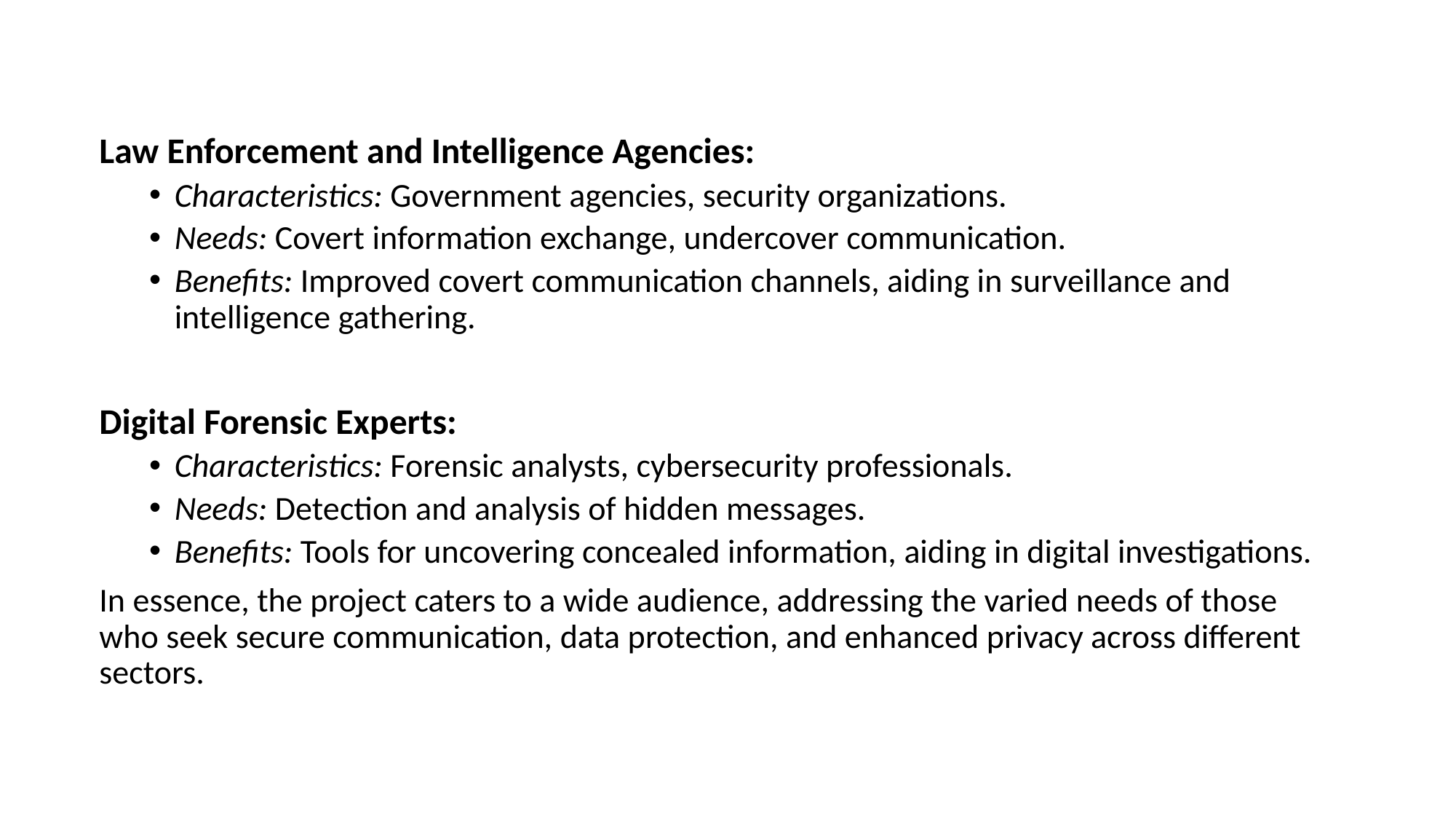

Law Enforcement and Intelligence Agencies:
Characteristics: Government agencies, security organizations.
Needs: Covert information exchange, undercover communication.
Benefits: Improved covert communication channels, aiding in surveillance and intelligence gathering.

Digital Forensic Experts:
Characteristics: Forensic analysts, cybersecurity professionals.
Needs: Detection and analysis of hidden messages.
Benefits: Tools for uncovering concealed information, aiding in digital investigations.
In essence, the project caters to a wide audience, addressing the varied needs of those who seek secure communication, data protection, and enhanced privacy across different sectors.